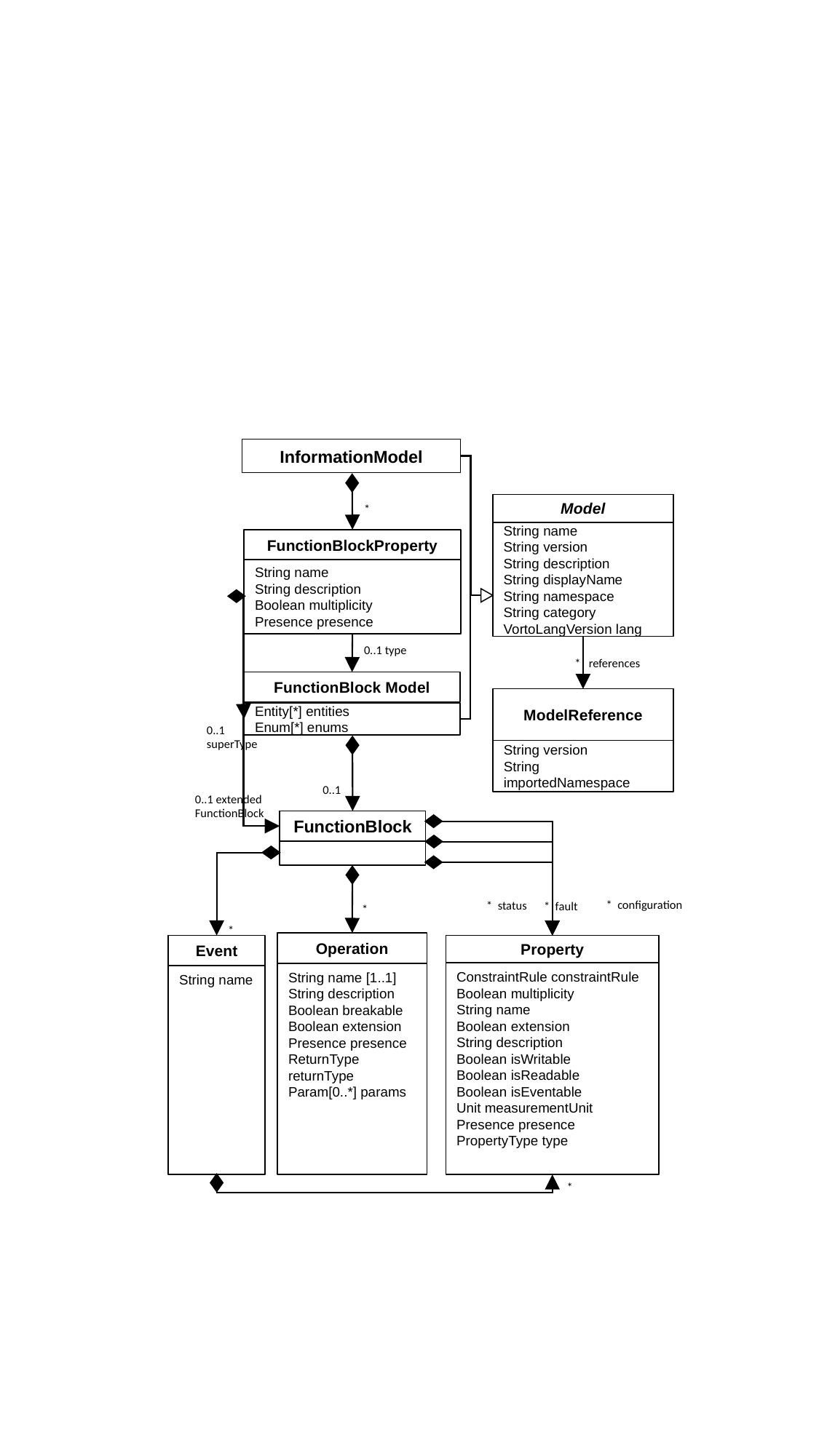

InformationModel

Model
String name
String version
String description
String displayName
String namespace
String category
VortoLangVersion lang
*
FunctionBlockProperty
String name
String description
Boolean multiplicity
Presence presence

0..1 type
*   references
FunctionBlock Model
Entity[*] entities
Enum[*] enums
ModelReference
String version
String importedNamespace
0..1
superType

0..1
0..1 extended
FunctionBlock
FunctionBlock

*  configuration
*  status
*  fault
*
*
Operation
String name [1..1]
String description
Boolean breakable
Boolean extension
Presence presence
ReturnType returnType
Param[0..*] params
Event
String name
Property
ConstraintRule constraintRule
Boolean multiplicity
String name
Boolean extension
String description
Boolean isWritable
Boolean isReadable
Boolean isEventable
Unit measurementUnit
Presence presence
PropertyType type

*